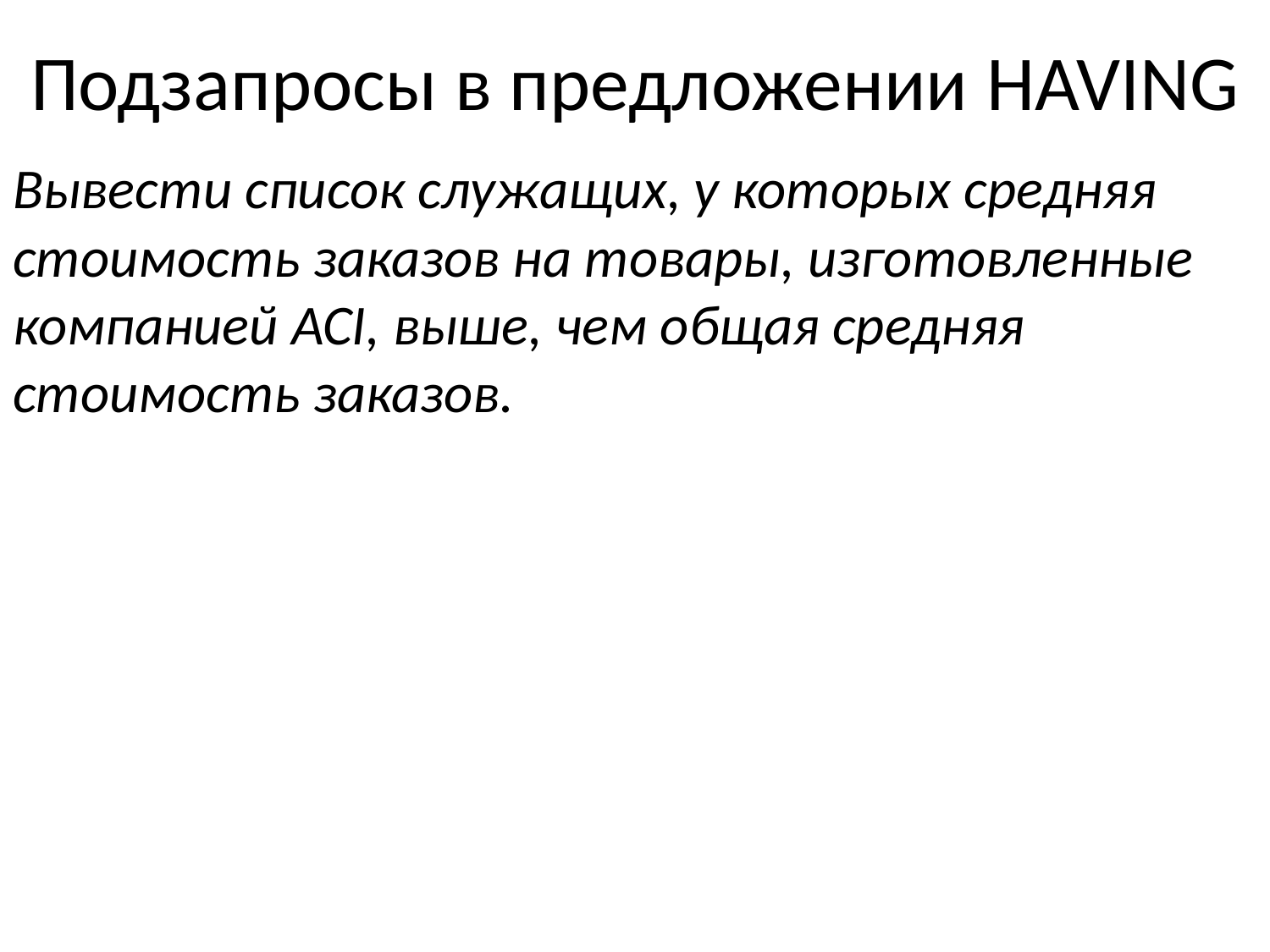

# Подзапросы в предложении HAVING
Вывести список служащих, у которых средняя стоимость заказов на товары, изготовленные компанией ACI, выше, чем общая средняя стоимость заказов.